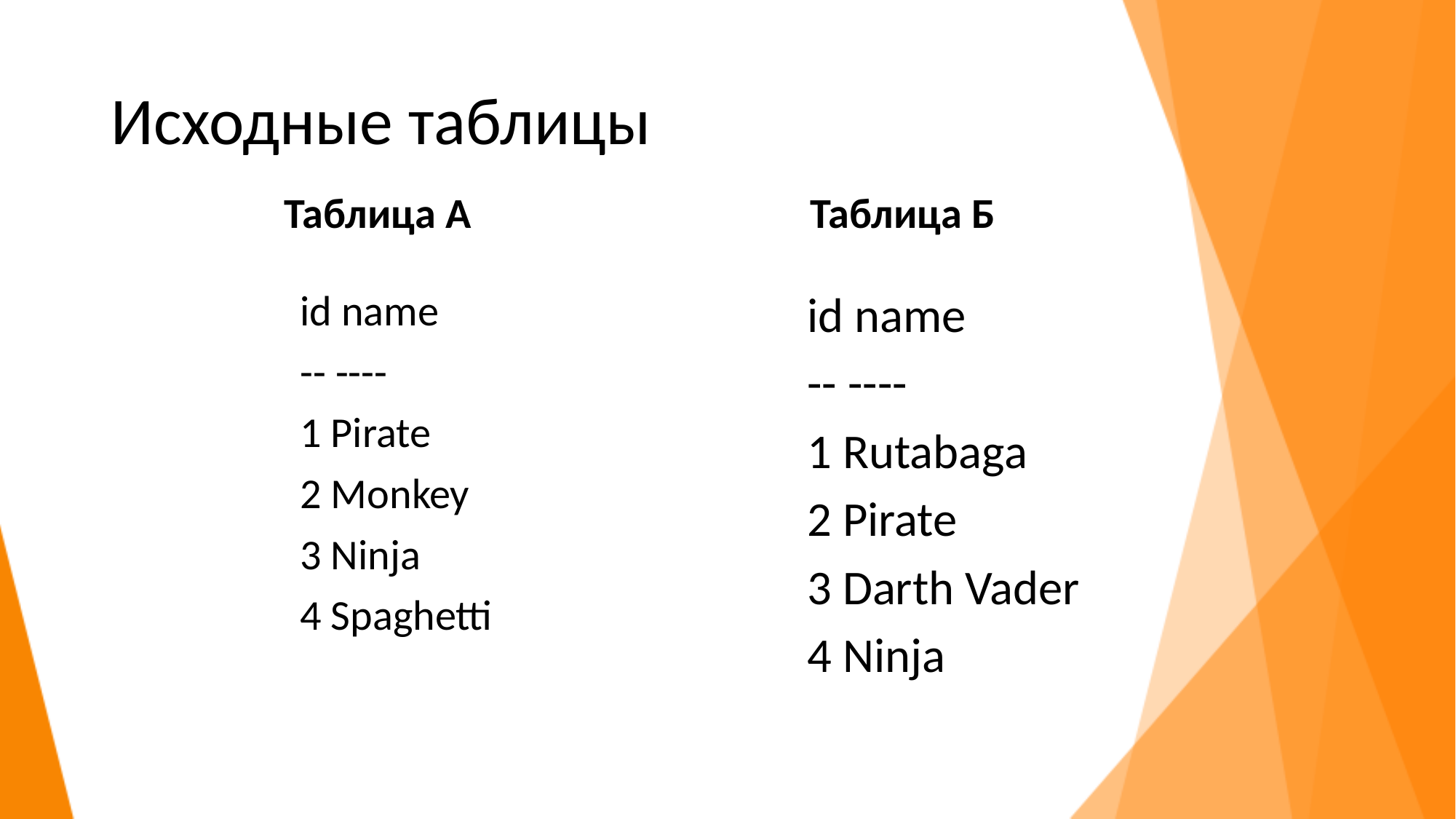

# Исходные таблицы
Таблица А
Таблица Б
id name
-- ----
1 Rutabaga
2 Pirate
3 Darth Vader
4 Ninja
id name
-- ----
1 Pirate
2 Monkey
3 Ninja
4 Spaghetti